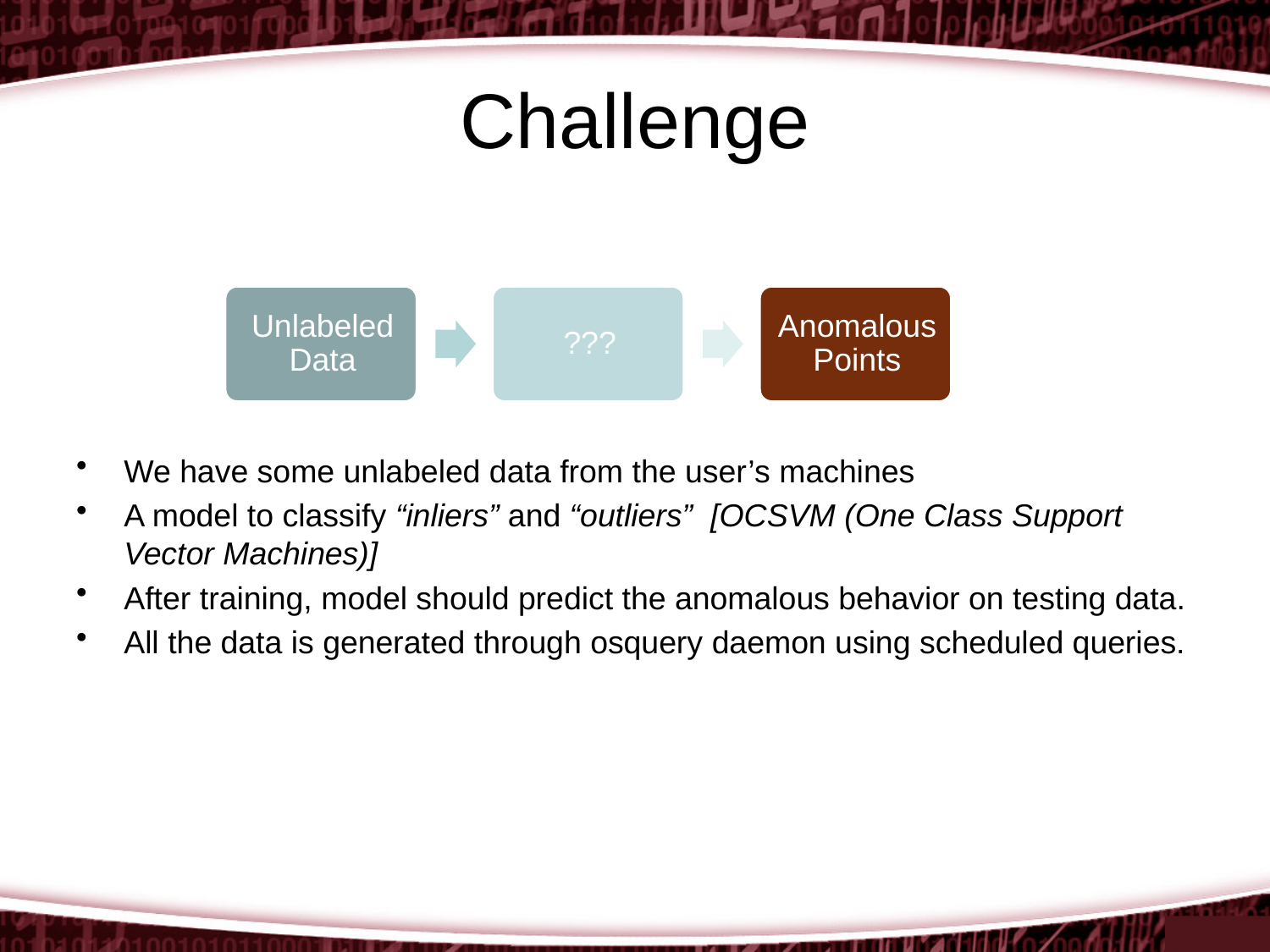

# Challenge
Unlabeled Data

???

Anomalous Points

We have some unlabeled data from the user’s machines
A model to classify “inliers” and “outliers”  [OCSVM (One Class Support Vector Machines)]
After training, model should predict the anomalous behavior on testing data.
All the data is generated through osquery daemon using scheduled queries.